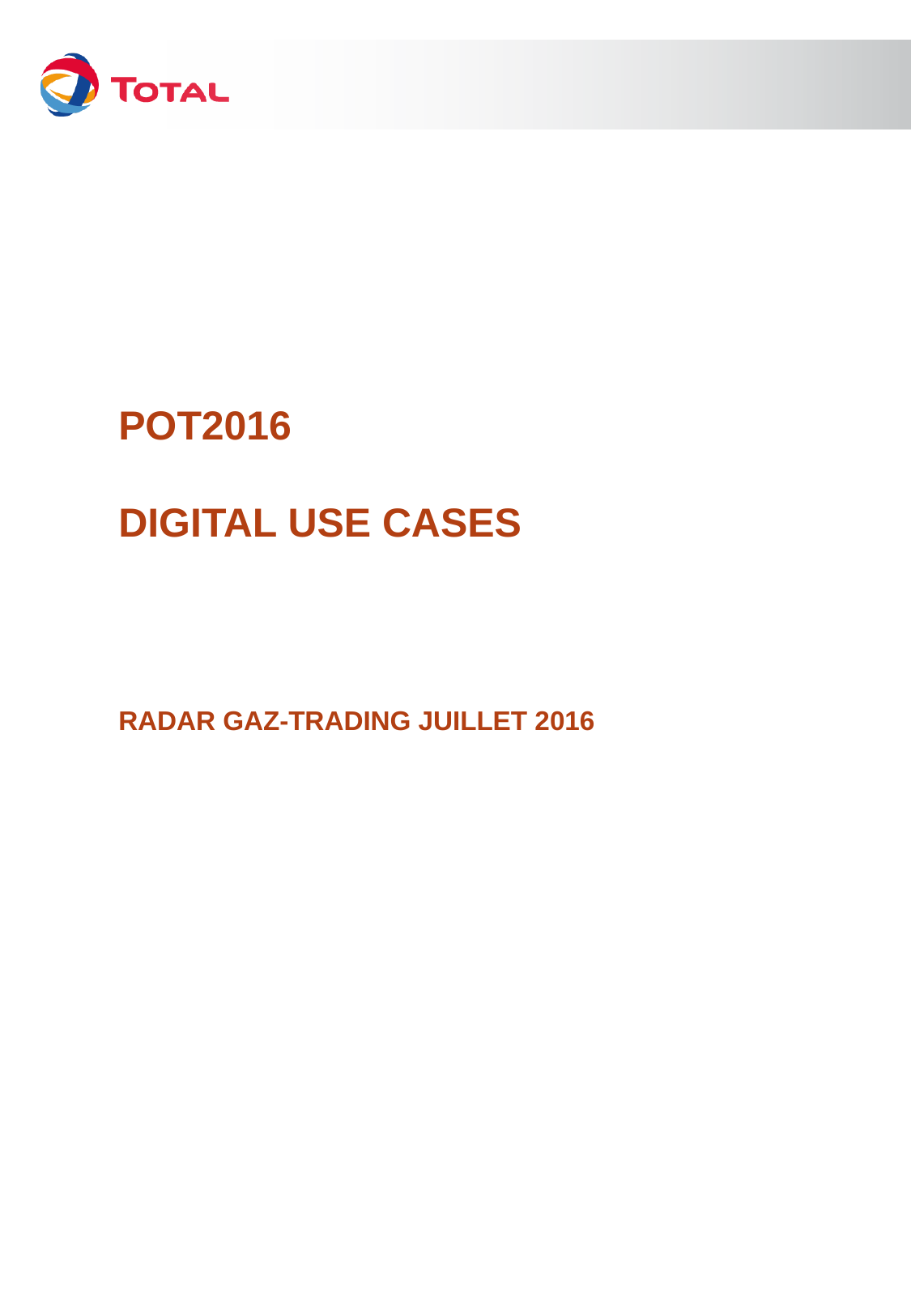

# POT2016 DIGITAL USE CASES
Radar GAZ-TRADING Juillet 2016